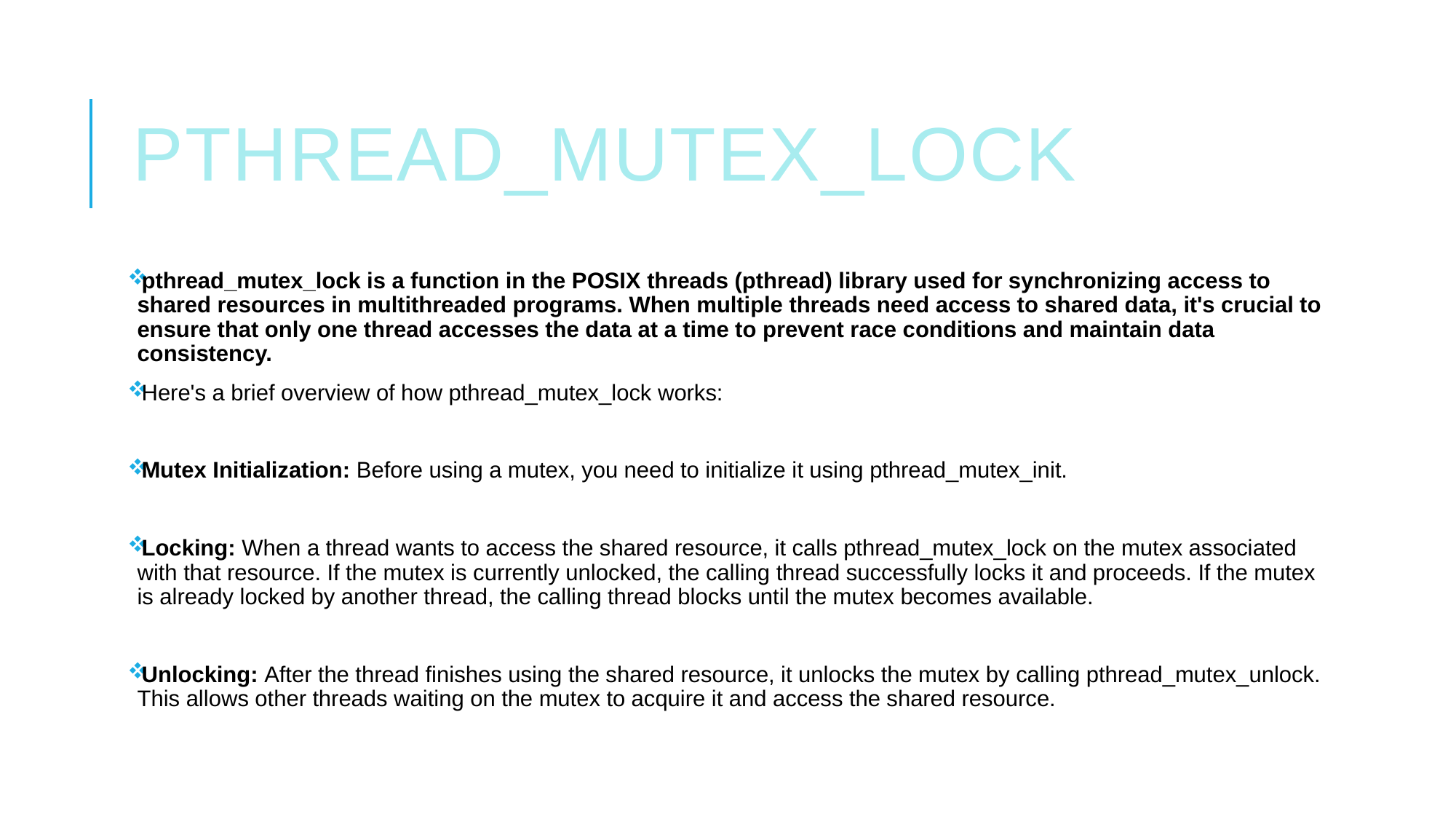

# PTHREAD_MUTEX_LOCK
pthread_mutex_lock is a function in the POSIX threads (pthread) library used for synchronizing access to shared resources in multithreaded programs. When multiple threads need access to shared data, it's crucial to ensure that only one thread accesses the data at a time to prevent race conditions and maintain data consistency.
Here's a brief overview of how pthread_mutex_lock works:

Mutex Initialization: Before using a mutex, you need to initialize it using pthread_mutex_init.

Locking: When a thread wants to access the shared resource, it calls pthread_mutex_lock on the mutex associated with that resource. If the mutex is currently unlocked, the calling thread successfully locks it and proceeds. If the mutex is already locked by another thread, the calling thread blocks until the mutex becomes available.

Unlocking: After the thread finishes using the shared resource, it unlocks the mutex by calling pthread_mutex_unlock. This allows other threads waiting on the mutex to acquire it and access the shared resource.